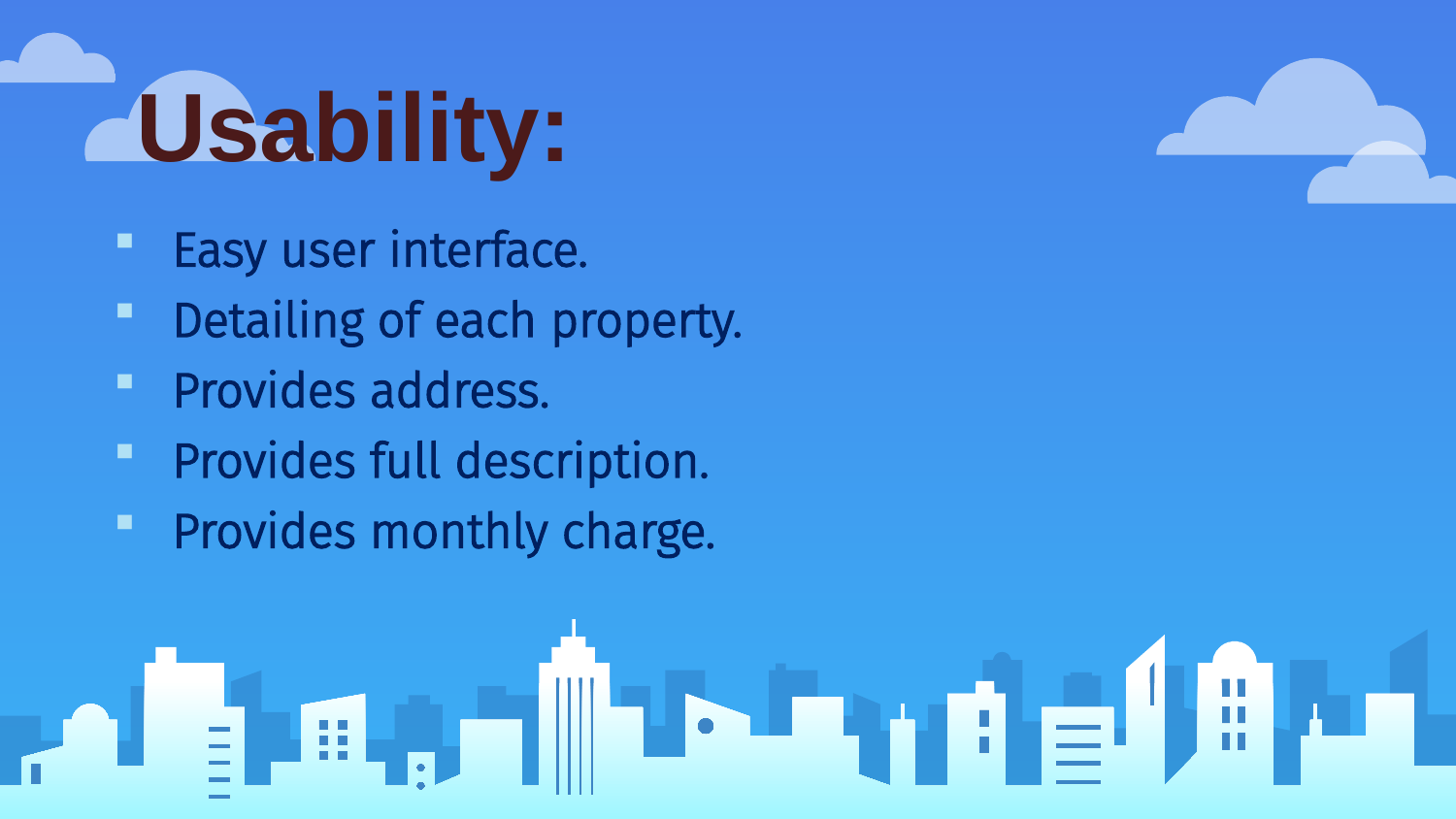

# Usability:
Easy user interface.
Detailing of each property.
Provides address.
Provides full description.
Provides monthly charge.